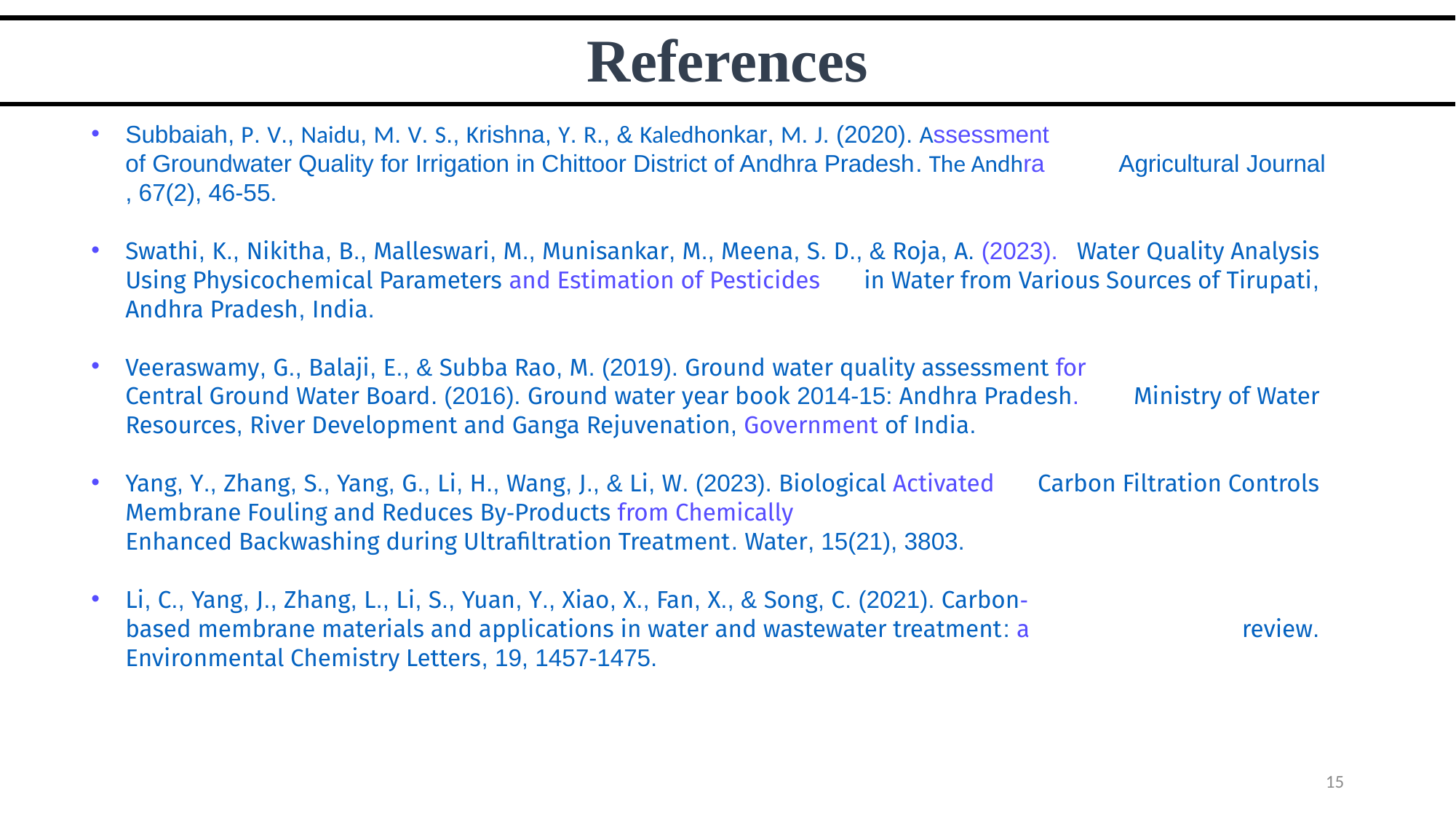

References
Subbaiah, P. V., Naidu, M. V. S., Krishna, Y. R., & Kaledhonkar, M. J. (2020). Assessment of Groundwater Quality for Irrigation in Chittoor District of Andhra Pradesh. The Andhra Agricultural Journal, 67(2), 46-55.

Swathi, K., Nikitha, B., Malleswari, M., Munisankar, M., Meena, S. D., & Roja, A. (2023). Water Quality Analysis Using Physicochemical Parameters and Estimation of Pesticides in Water from Various Sources of Tirupati, Andhra Pradesh, India.

Veeraswamy, G., Balaji, E., & Subba Rao, M. (2019). Ground water quality assessment for Central Ground Water Board. (2016). Ground water year book 2014-15: Andhra Pradesh. Ministry of Water Resources, River Development and Ganga Rejuvenation, Government of India.

Yang, Y., Zhang, S., Yang, G., Li, H., Wang, J., & Li, W. (2023). Biological Activated Carbon Filtration Controls Membrane Fouling and Reduces By-Products from Chemically Enhanced Backwashing during Ultrafiltration Treatment. Water, 15(21), 3803.

Li, C., Yang, J., Zhang, L., Li, S., Yuan, Y., Xiao, X., Fan, X., & Song, C. (2021). Carbon- based membrane materials and applications in water and wastewater treatment: a review. Environmental Chemistry Letters, 19, 1457-1475.

15